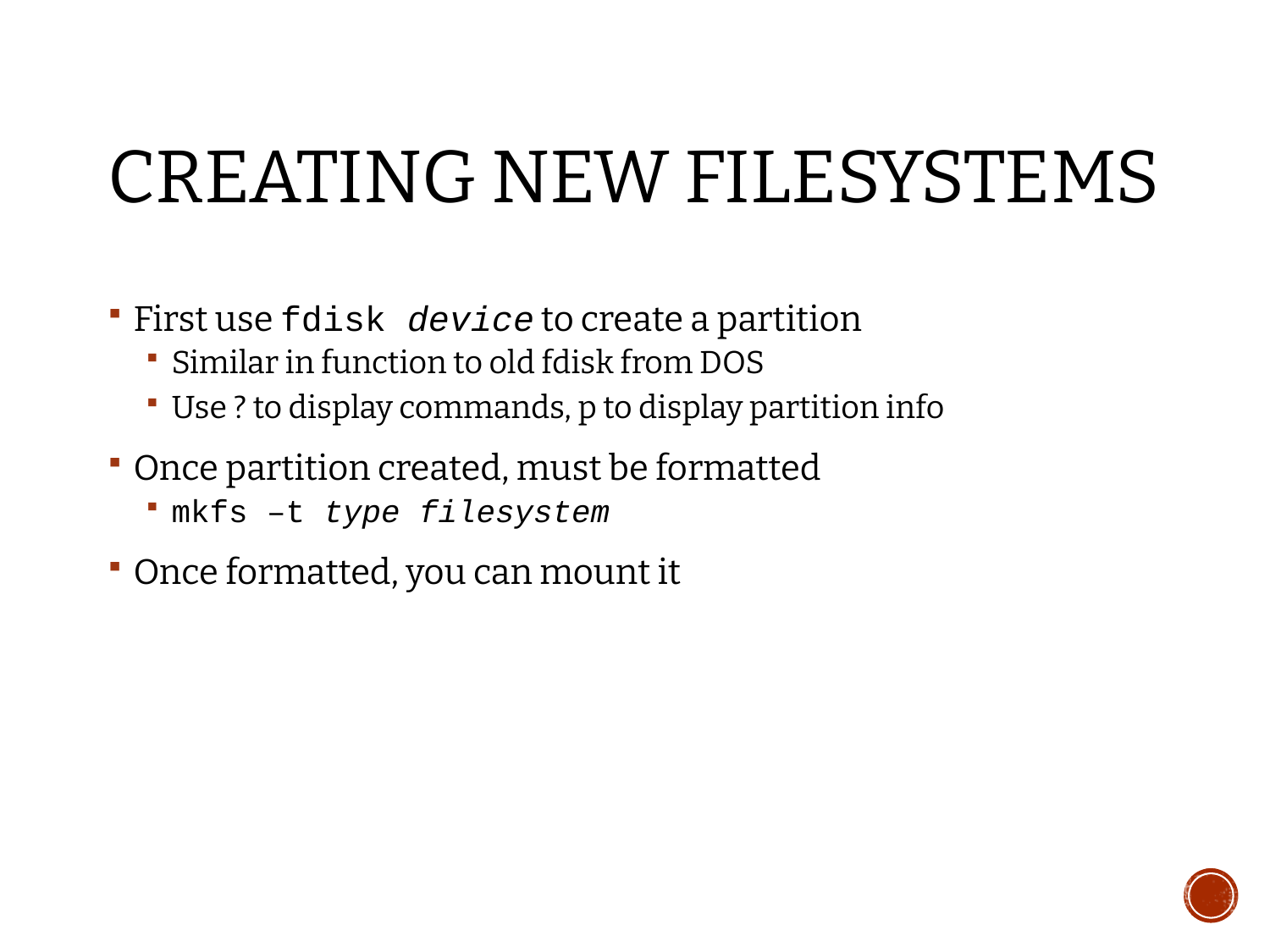

# Creating New Filesystems
First use fdisk device to create a partition
Similar in function to old fdisk from DOS
Use ? to display commands, p to display partition info
Once partition created, must be formatted
mkfs –t type filesystem
Once formatted, you can mount it